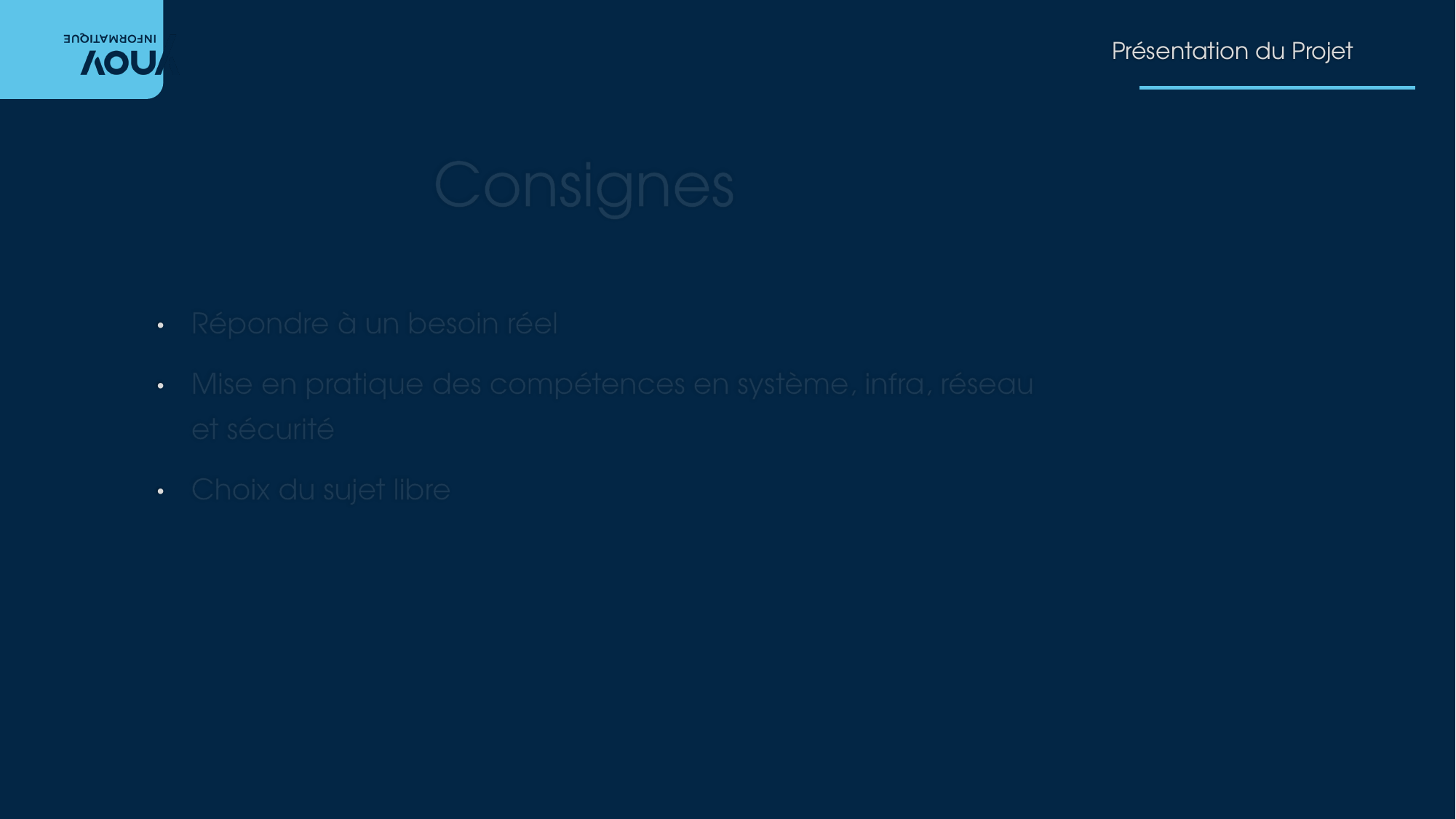

Présentation du Projet
# Consignes
Répondre à un besoin réel
Mise en pratique des compétences en système, infra, réseau et sécurité
Choix du sujet libre